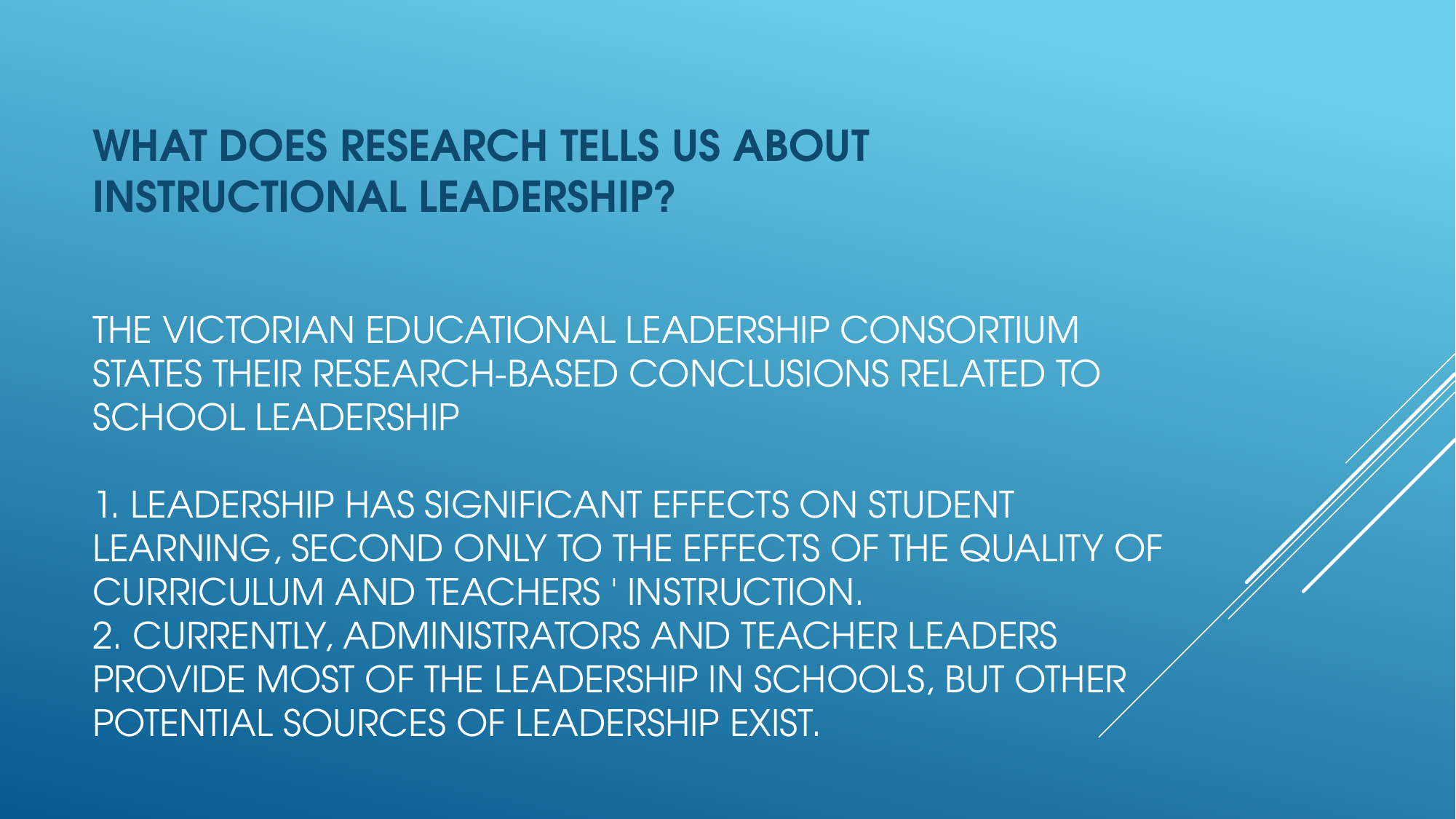

WHAT DOES RESEARCH TELLS US ABOUT INSTRUCTIONAL LEADERSHIP?
# The Victorian Educational Leadership consortium states their research-based conclusions related to school leadership 1. Leadership has significant effects on student learning, second only to the effects of the quality of curriculum and teachers ' instruction. 2. Currently, administrators and teacher leaders provide most of the leadership in schools, but other potential sources of leadership exist.